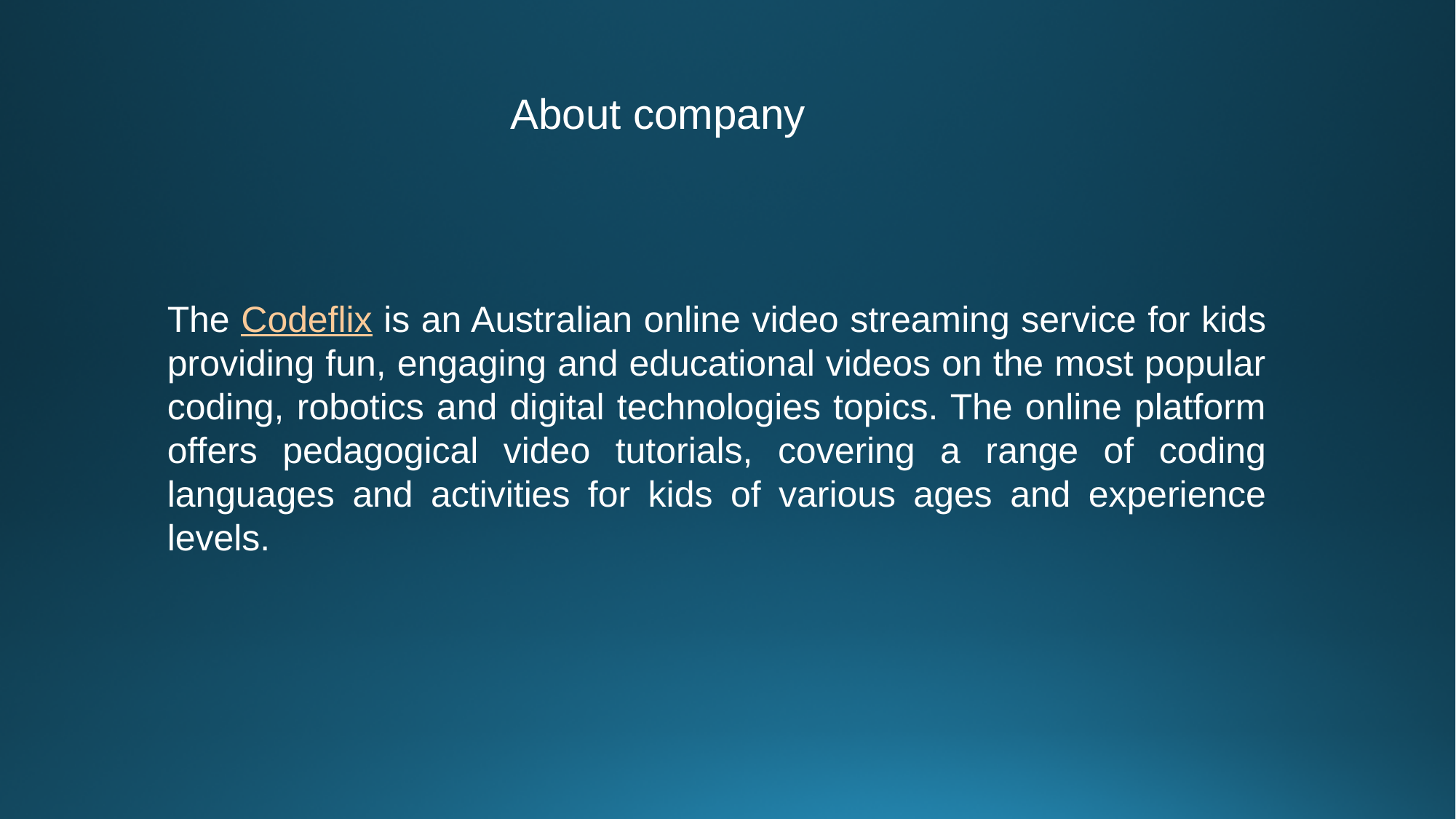

About company
The Codeflix is an Australian online video streaming service for kids providing fun, engaging and educational videos on the most popular coding, robotics and digital technologies topics. The online platform offers pedagogical video tutorials, covering a range of coding languages and activities for kids of various ages and experience levels.